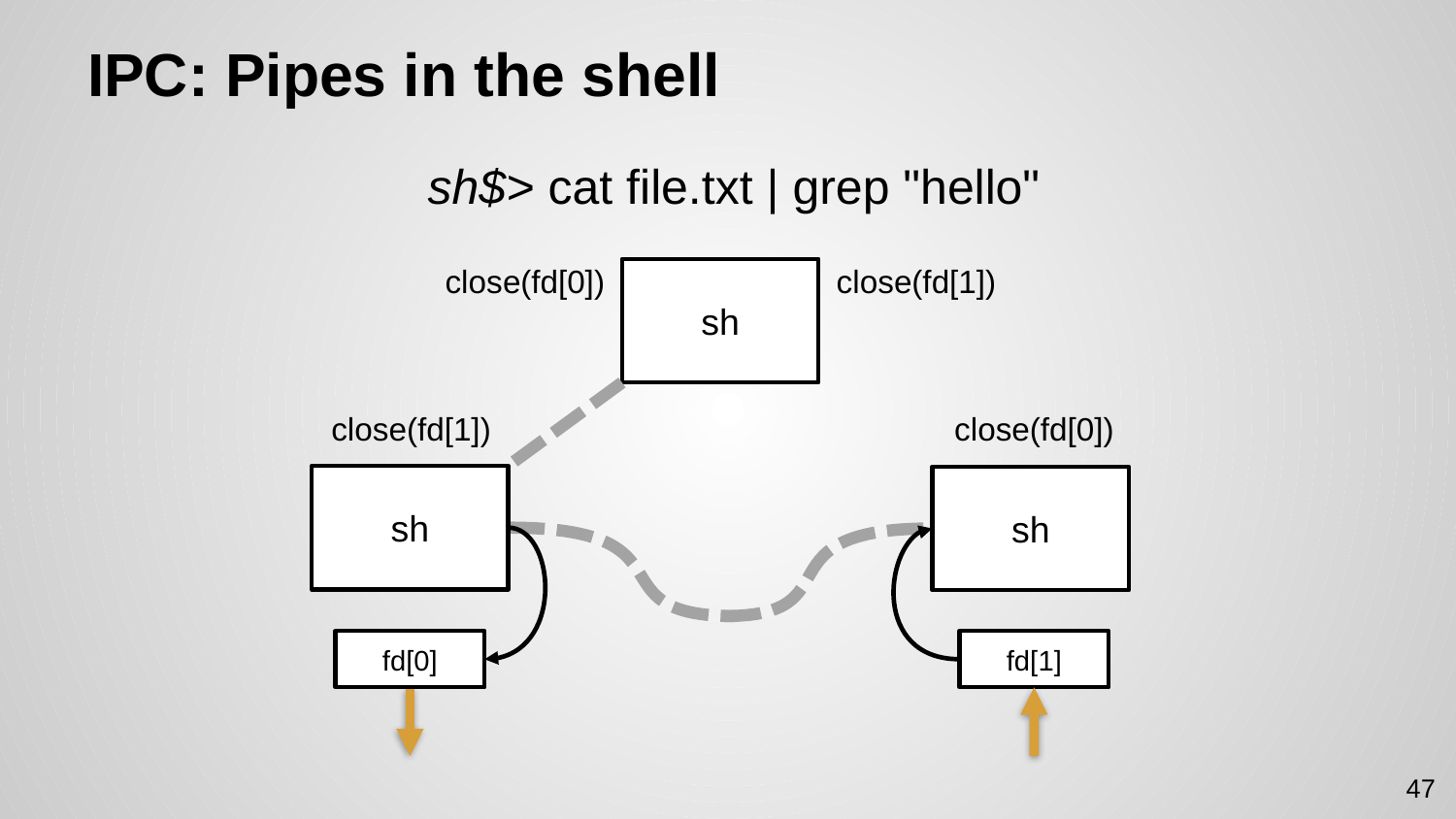

# IPC: Pipes in the shell
sh$> cat file.txt | grep "hello"
close(fd[0])
close(fd[1])
sh
close(fd[1])
close(fd[0])
sh
sh
fd[1]
fd[0]
47